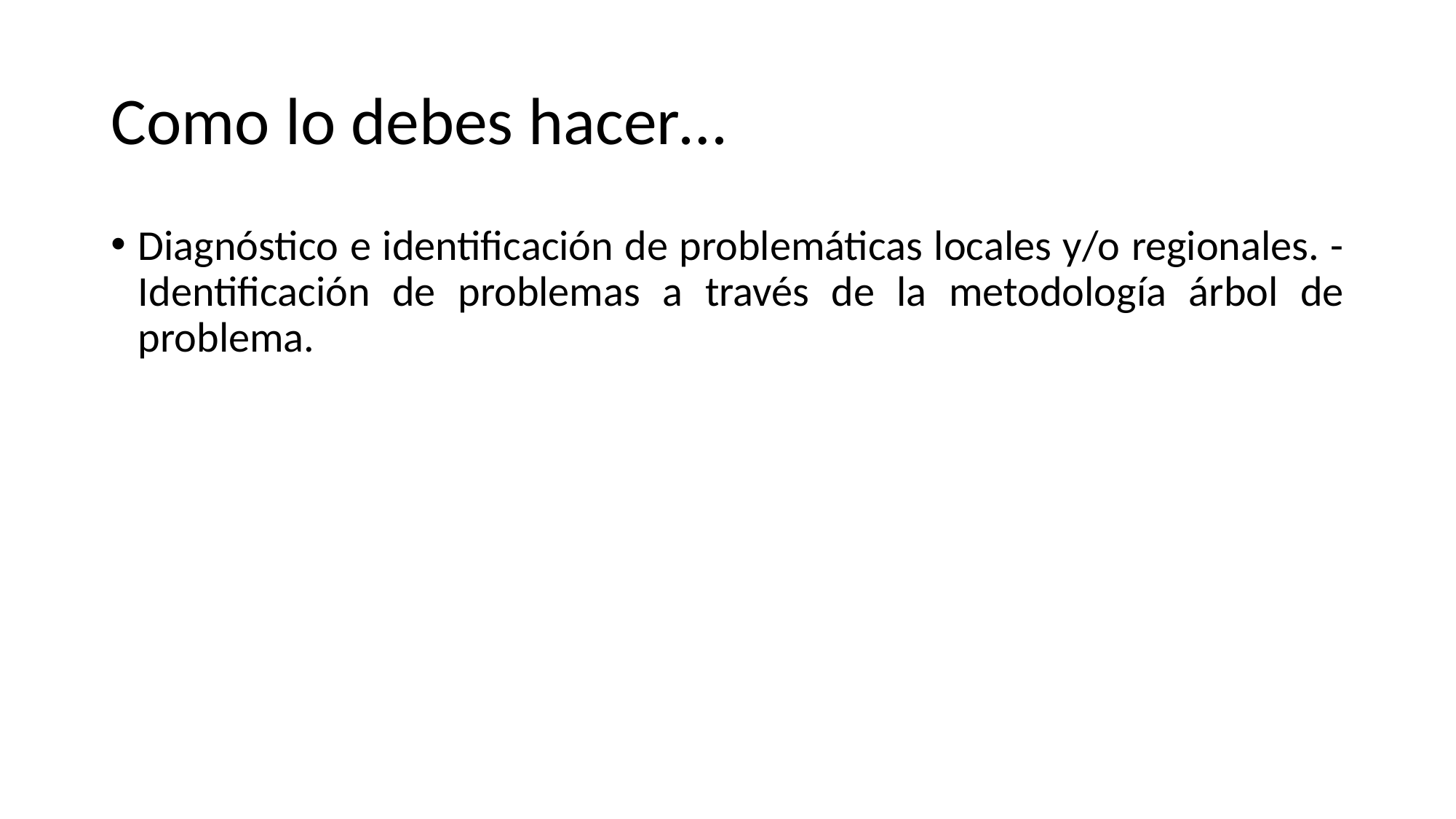

# Como lo debes hacer…
Diagnóstico e identificación de problemáticas locales y/o regionales. - Identificación de problemas a través de la metodología árbol de problema.